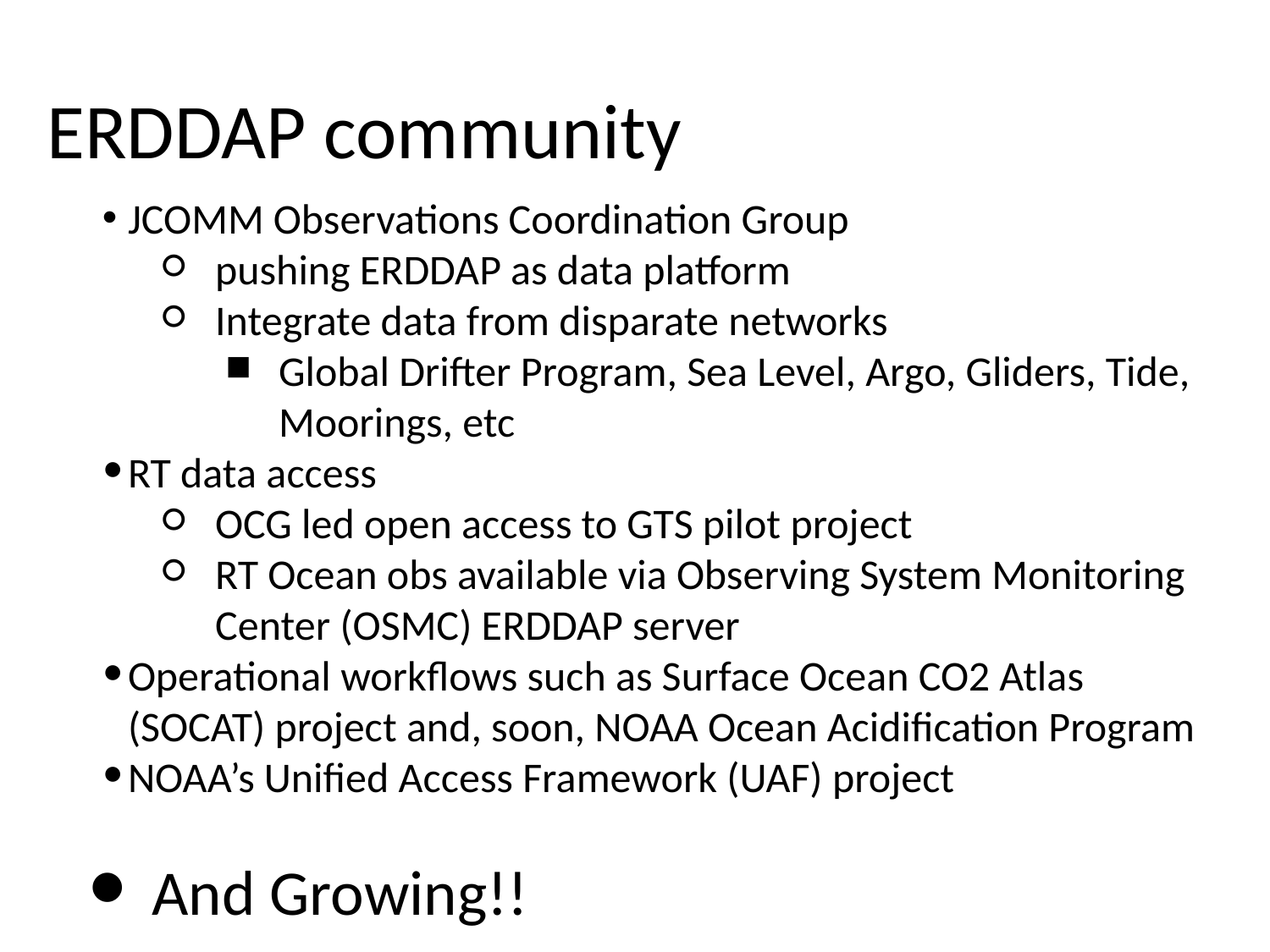

# ERDDAP community
JCOMM Observations Coordination Group
pushing ERDDAP as data platform
Integrate data from disparate networks
Global Drifter Program, Sea Level, Argo, Gliders, Tide, Moorings, etc
RT data access
OCG led open access to GTS pilot project
RT Ocean obs available via Observing System Monitoring Center (OSMC) ERDDAP server
Operational workflows such as Surface Ocean CO2 Atlas (SOCAT) project and, soon, NOAA Ocean Acidification Program
NOAA’s Unified Access Framework (UAF) project

And Growing!!